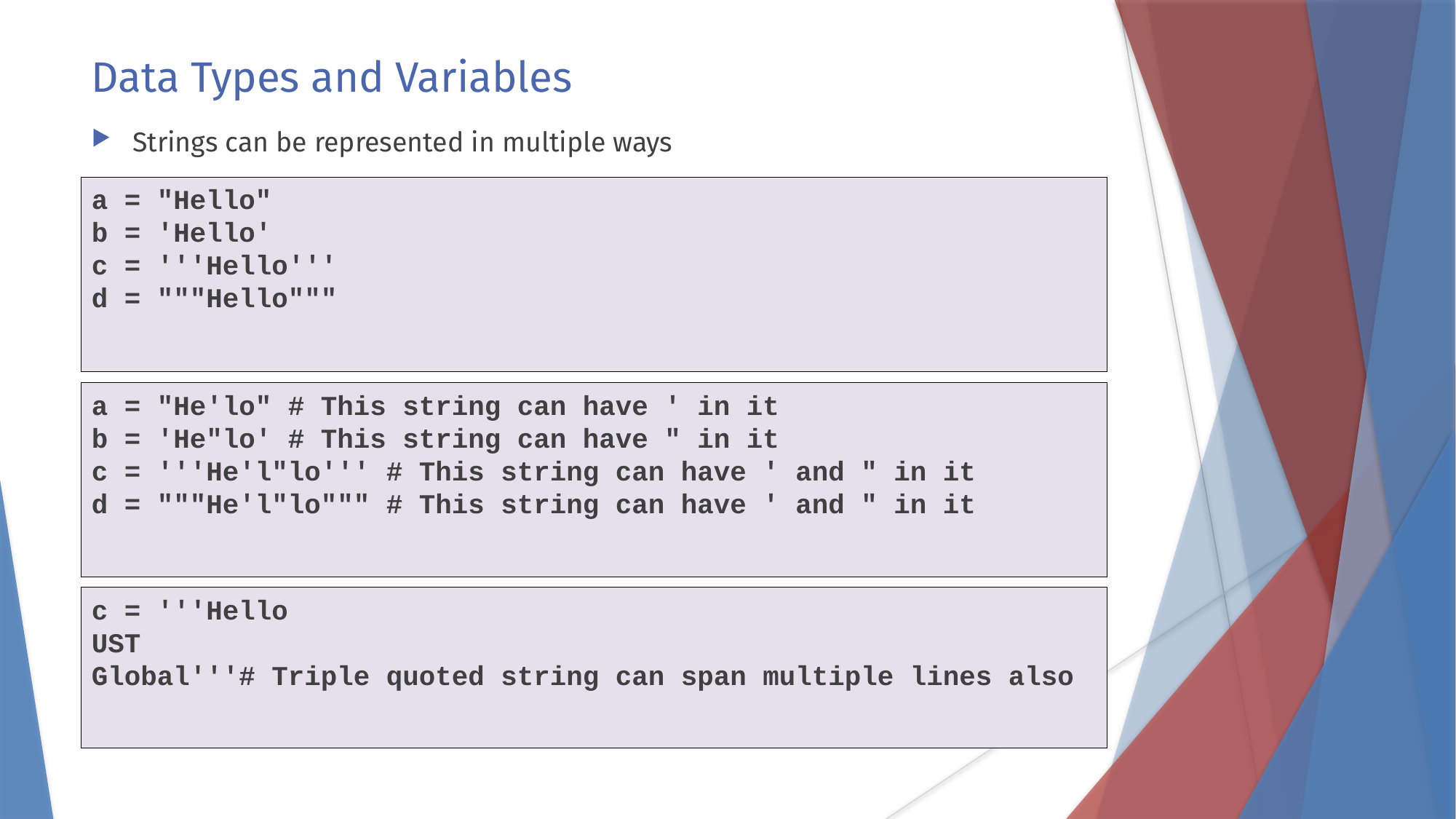

Data Types and Variables
Strings can be represented in multiple ways
a = "Hello"
b = 'Hello'
c = '''Hello'''
d = """Hello"""
a = "He'lo" # This string can have ' in it
b = 'He"lo' # This string can have " in it
c = '''He'l"lo''' # This string can have ' and " in it
d = """He'l"lo""" # This string can have ' and " in it
c = '''Hello
UST
Global'''# Triple quoted string can span multiple lines also